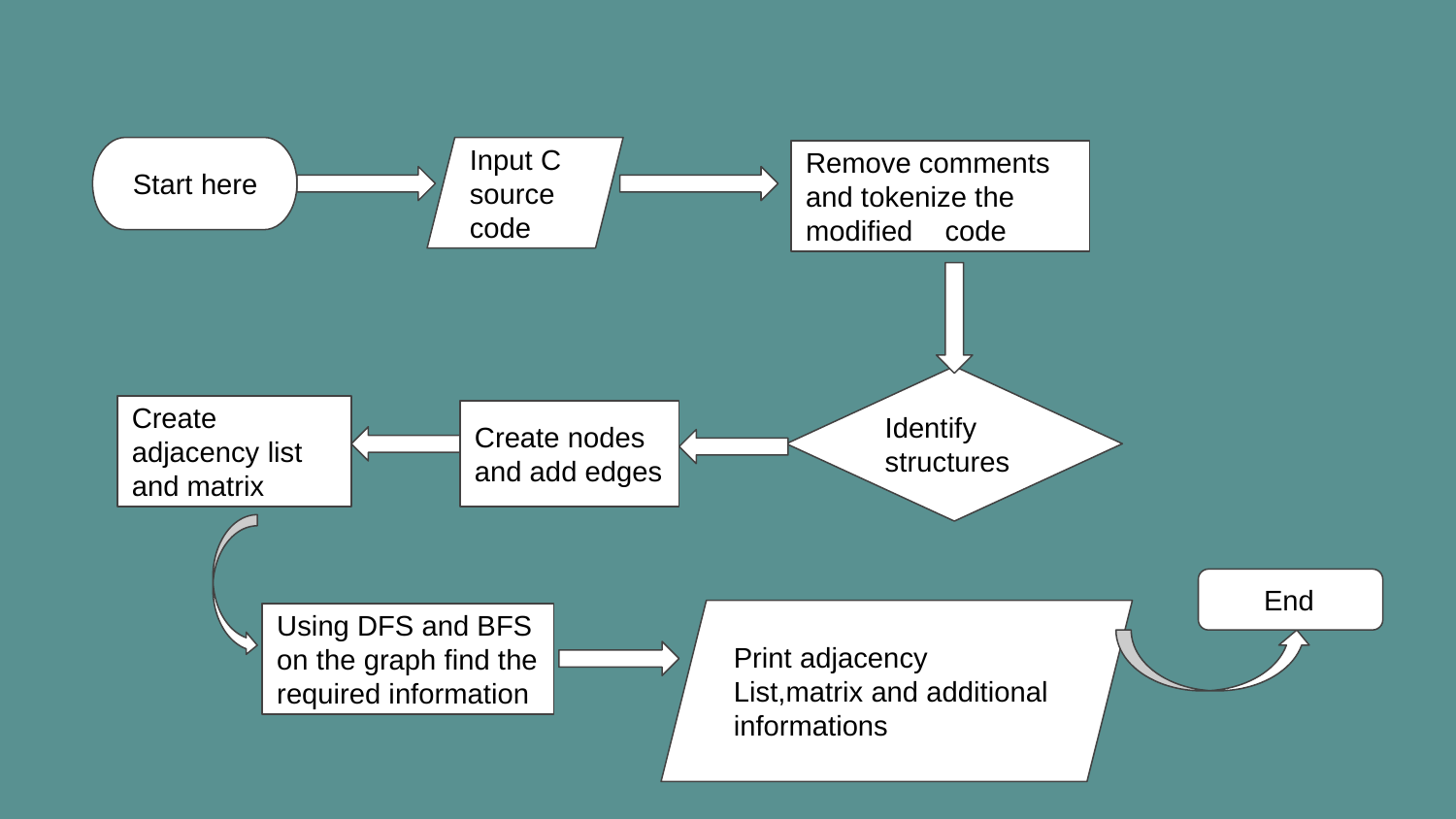

Input C source code
  Start here
Remove comments and tokenize the modified    code

Identify structures
Create adjacency list and matrix
Create nodes and add edges

      End
Print adjacency List,matrix and additional informations
Using DFS and BFS on the graph find the required information